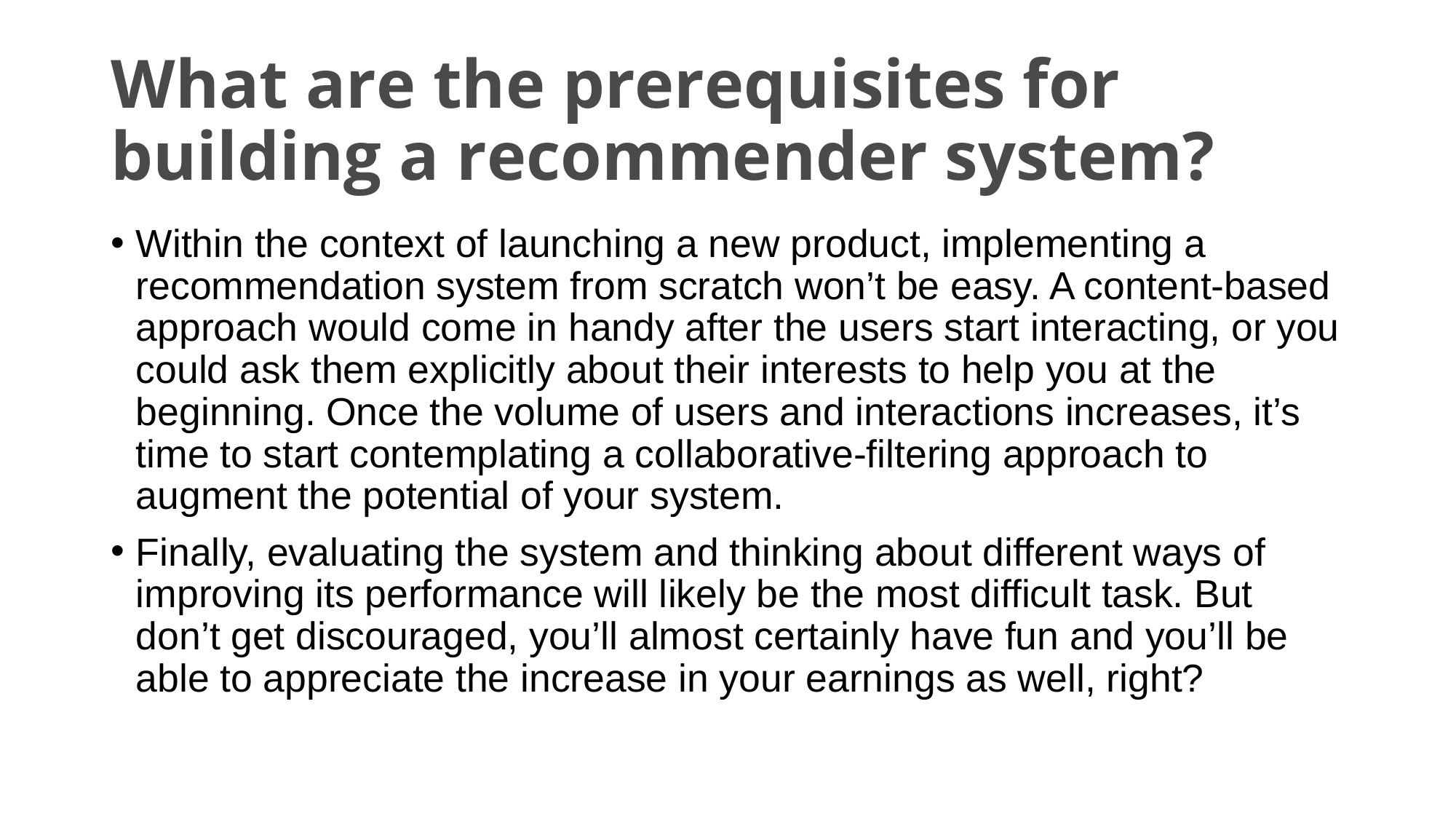

# What are the prerequisites for building a recommender system?
Within the context of launching a new product, implementing a recommendation system from scratch won’t be easy. A content-based approach would come in handy after the users start interacting, or you could ask them explicitly about their interests to help you at the beginning. Once the volume of users and interactions increases, it’s time to start contemplating a collaborative-filtering approach to augment the potential of your system.
Finally, evaluating the system and thinking about different ways of improving its performance will likely be the most difficult task. But don’t get discouraged, you’ll almost certainly have fun and you’ll be able to appreciate the increase in your earnings as well, right?